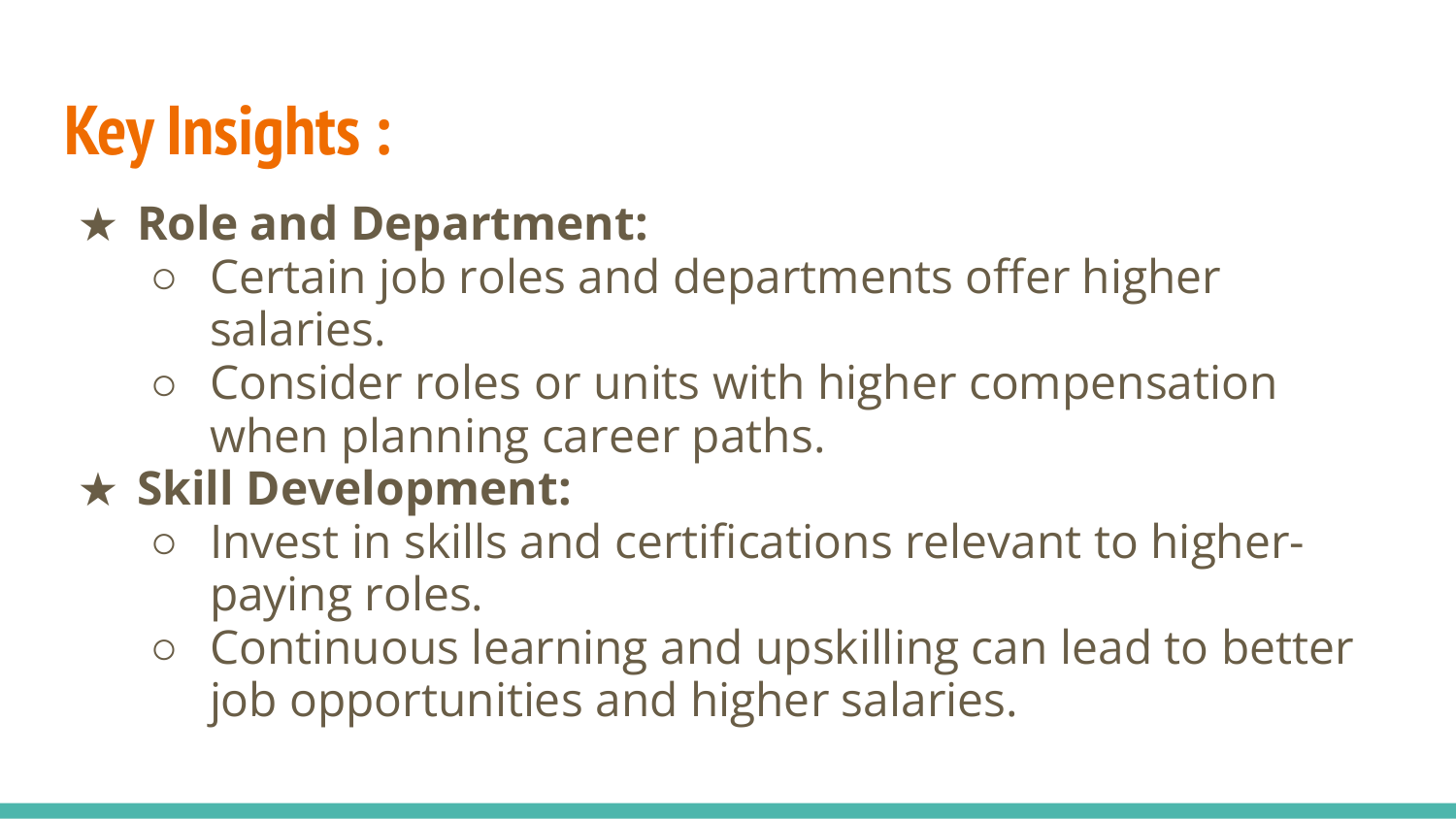

# Key Insights :
Role and Department:
Certain job roles and departments offer higher salaries.
Consider roles or units with higher compensation when planning career paths.
Skill Development:
Invest in skills and certifications relevant to higher-paying roles.
Continuous learning and upskilling can lead to better job opportunities and higher salaries.